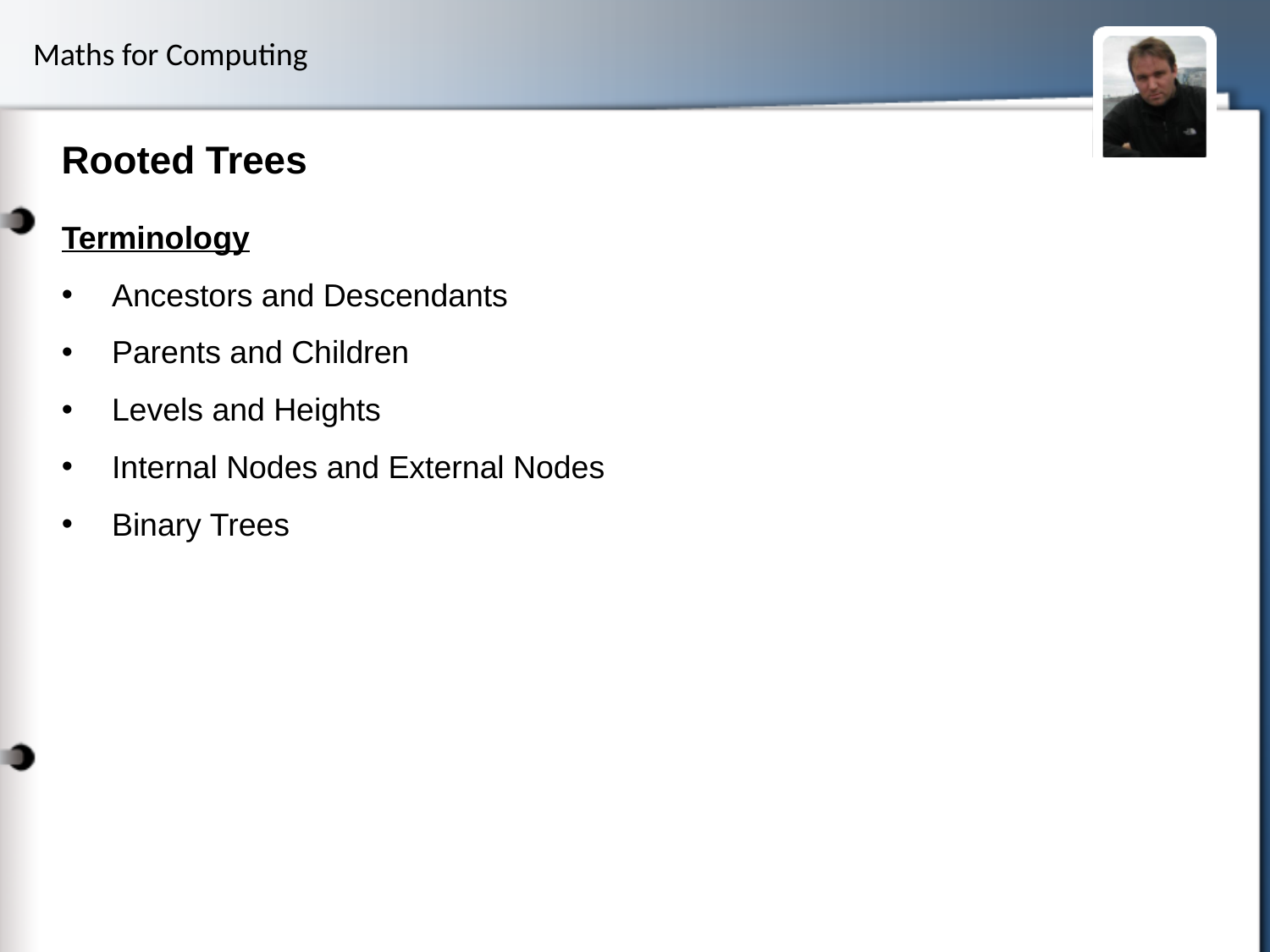

# Rooted Trees
Terminology
Ancestors and Descendants
Parents and Children
Levels and Heights
Internal Nodes and External Nodes
Binary Trees